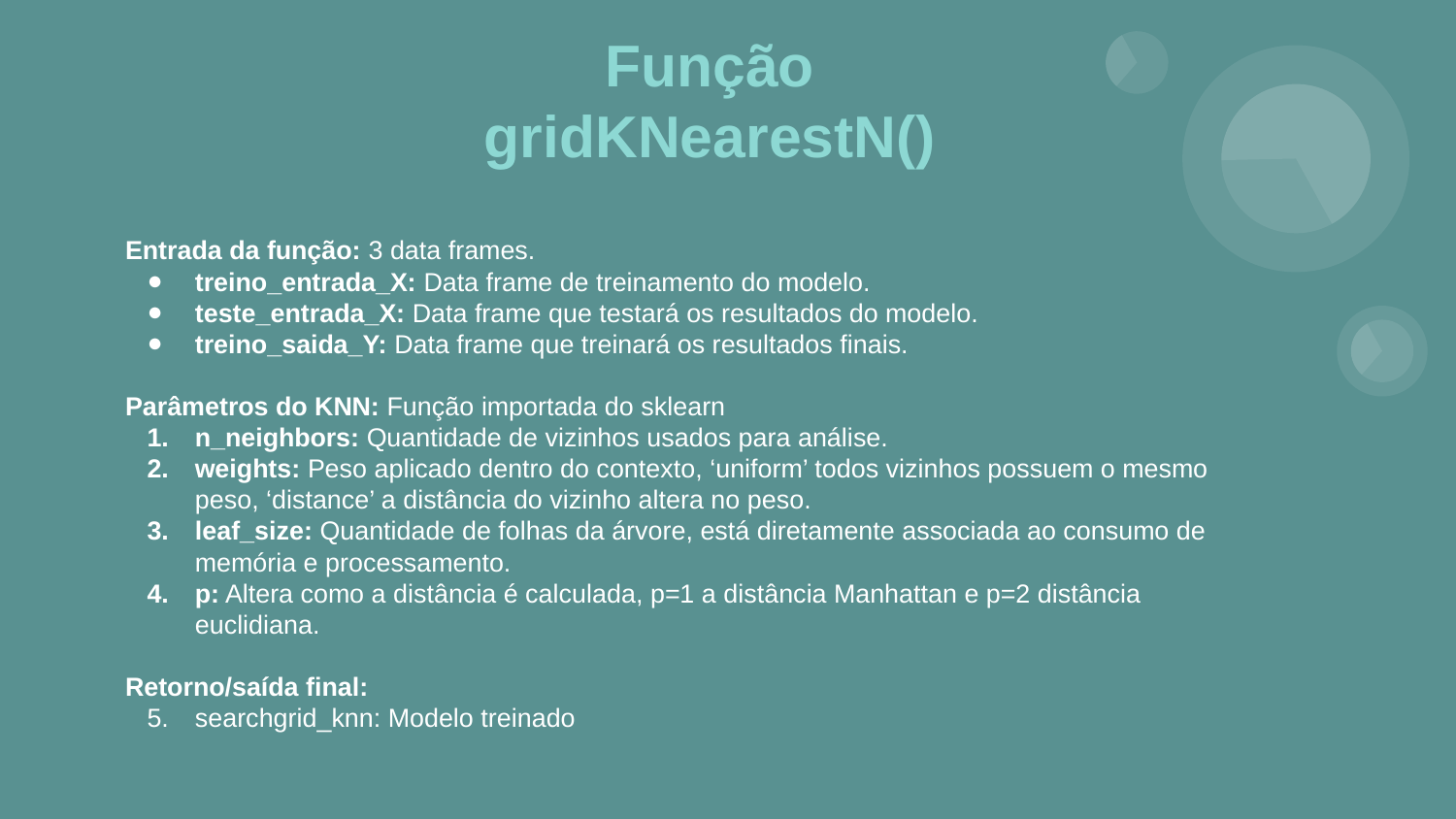

# Função gridKNearestN()
Entrada da função: 3 data frames.
treino_entrada_X: Data frame de treinamento do modelo.
teste_entrada_X: Data frame que testará os resultados do modelo.
treino_saida_Y: Data frame que treinará os resultados finais.

Parâmetros do KNN: Função importada do sklearn
n_neighbors: Quantidade de vizinhos usados para análise.
weights: Peso aplicado dentro do contexto, ‘uniform’ todos vizinhos possuem o mesmo peso, ‘distance’ a distância do vizinho altera no peso.
leaf_size: Quantidade de folhas da árvore, está diretamente associada ao consumo de memória e processamento.
p: Altera como a distância é calculada, p=1 a distância Manhattan e p=2 distância euclidiana.

Retorno/saída final:
searchgrid_knn: Modelo treinado